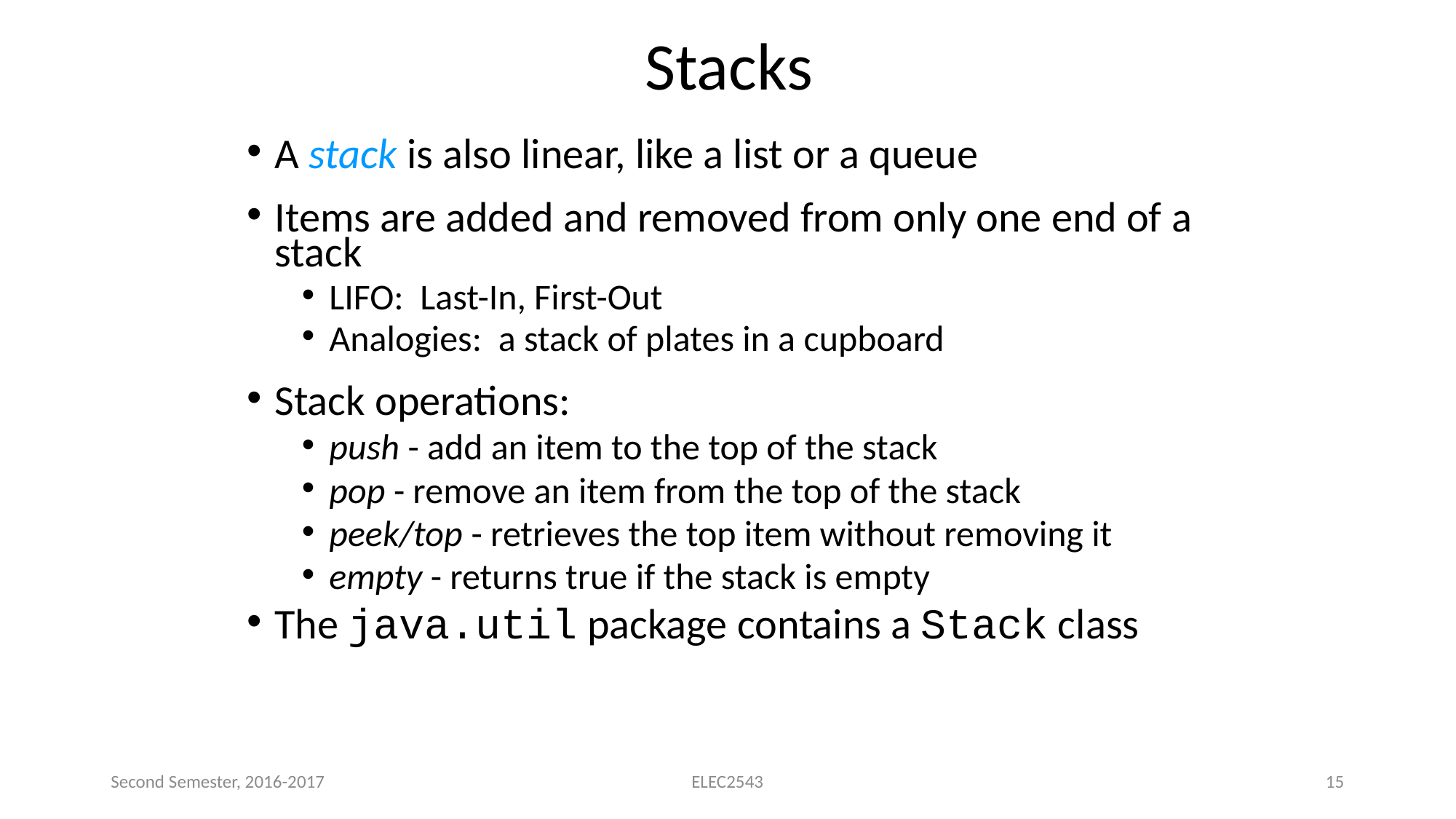

# Stacks
A stack is also linear, like a list or a queue
Items are added and removed from only one end of a stack
LIFO:  Last-In, First-Out
Analogies:  a stack of plates in a cupboard
Stack operations:
push - add an item to the top of the stack
pop - remove an item from the top of the stack
peek/top - retrieves the top item without removing it
empty - returns true if the stack is empty
The java.util package contains a Stack class
Second Semester, 2016-2017
ELEC2543
15